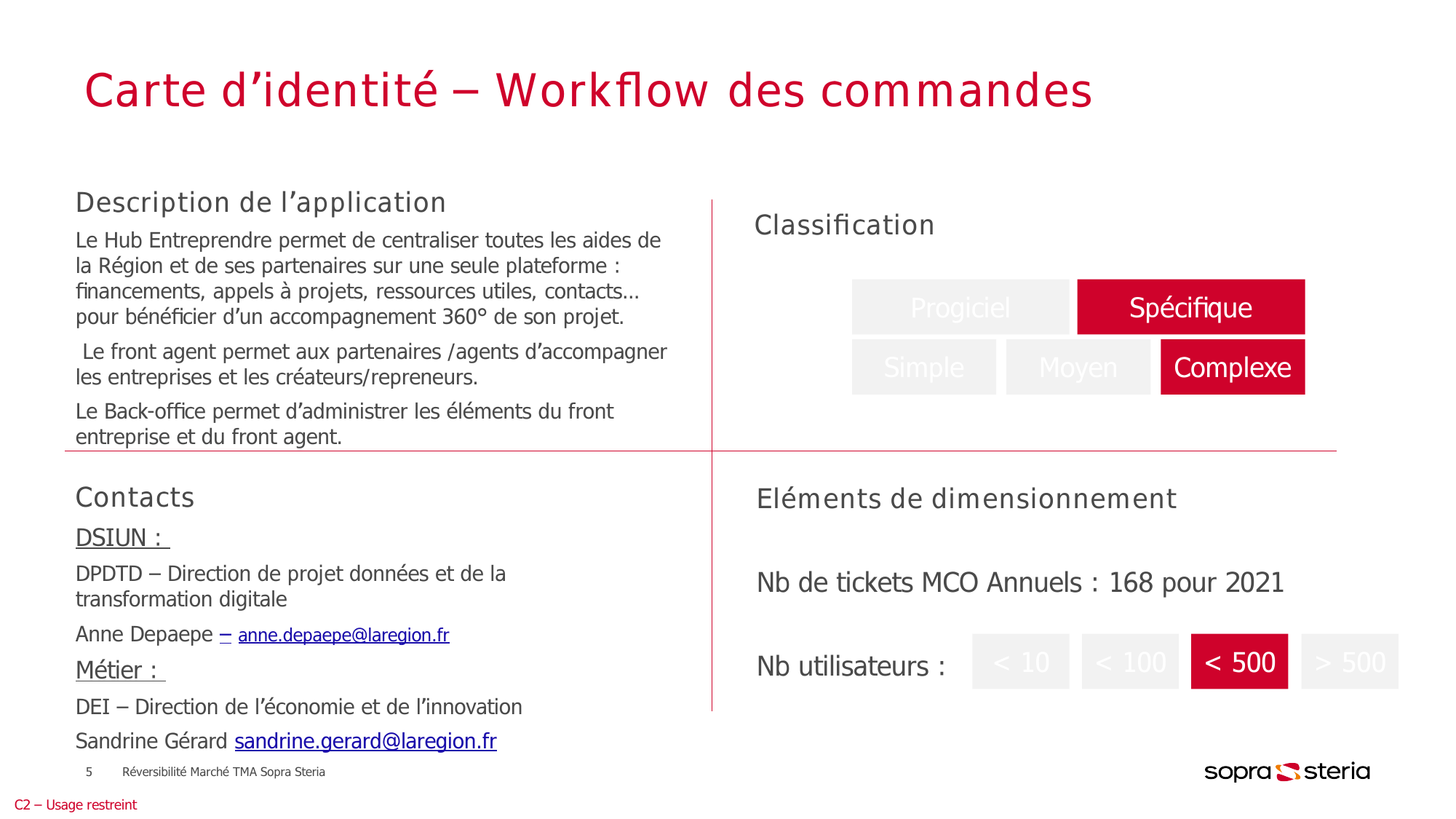

# Carte d’identité – Workflow des commandes

Description de l’application
Le Hub Entreprendre permet de centraliser toutes les aides de la Région et de ses partenaires sur une seule plateforme : financements, appels à projets, ressources utiles, contacts… pour bénéficier d’un accompagnement 360° de son projet.
 Le front agent permet aux partenaires /agents d’accompagner les entreprises et les créateurs/repreneurs.
Le Back-office permet d’administrer les éléments du front entreprise et du front agent.
Classification
Progiciel
Spécifique
Simple
Moyen
Complexe
Contacts
DSIUN :
DPDTD – Direction de projet données et de la transformation digitale
Anne Depaepe – anne.depaepe@laregion.fr
Métier :
DEI – Direction de l’économie et de l’innovation
Sandrine Gérard sandrine.gerard@laregion.fr

Eléments de dimensionnement

Nb de tickets MCO Annuels : 168 pour 2021

Nb utilisateurs :
< 10
< 100
< 500
> 500
5
Réversibilité Marché TMA Sopra Steria